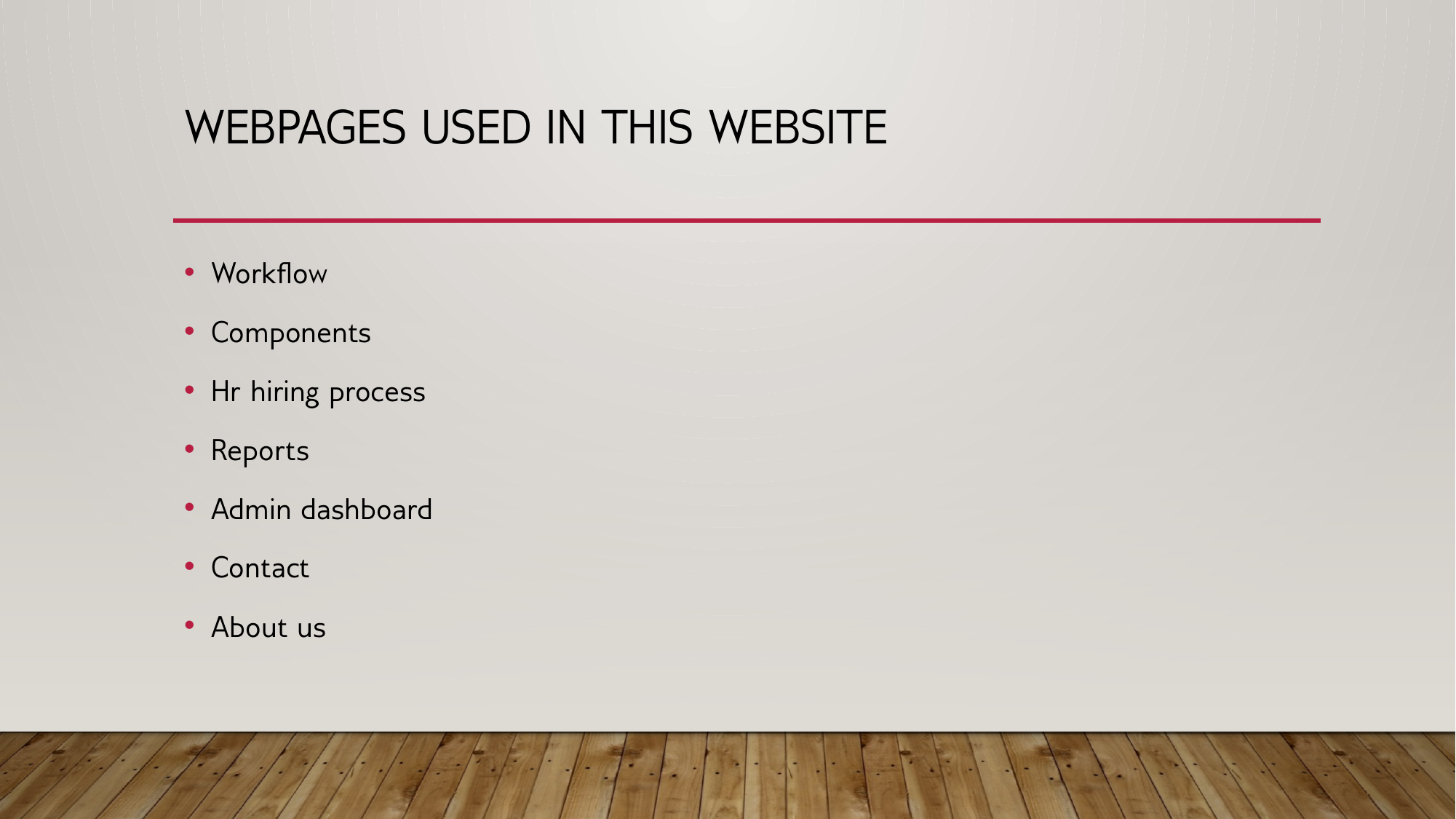

# Webpages used in this website
Workflow
Components
Hr hiring process
Reports
Admin dashboard
Contact
About us